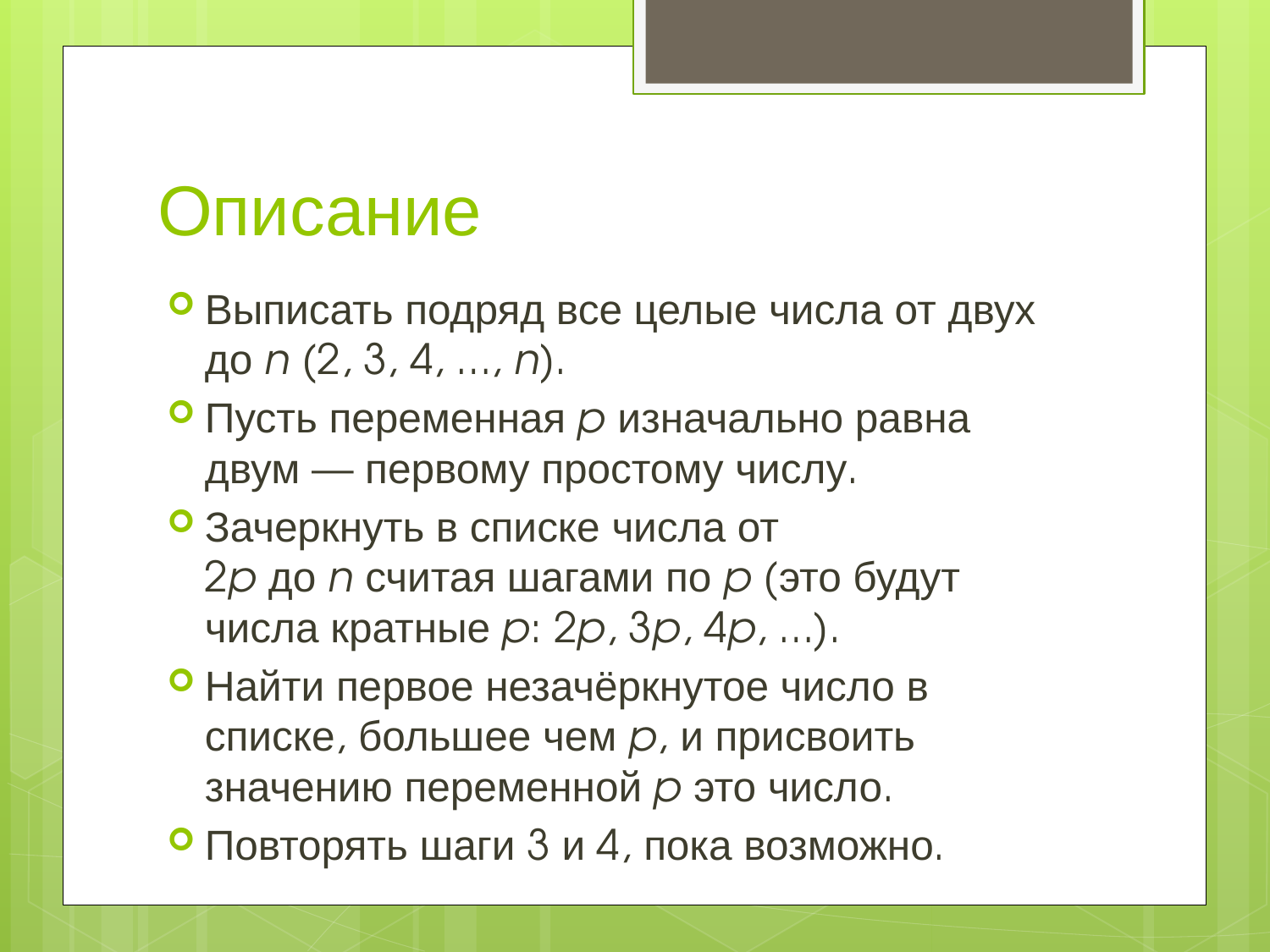

# Описание
Выписать подряд все целые числа от двух до n (2, 3, 4, …, n).
Пусть переменная p изначально равна двум — первому простому числу.
Зачеркнуть в списке числа от 2p до n считая шагами по p (это будут числа кратные p: 2p, 3p, 4p, …).
Найти первое незачёркнутое число в списке, большее чем p, и присвоить значению переменной p это число.
Повторять шаги 3 и 4, пока возможно.